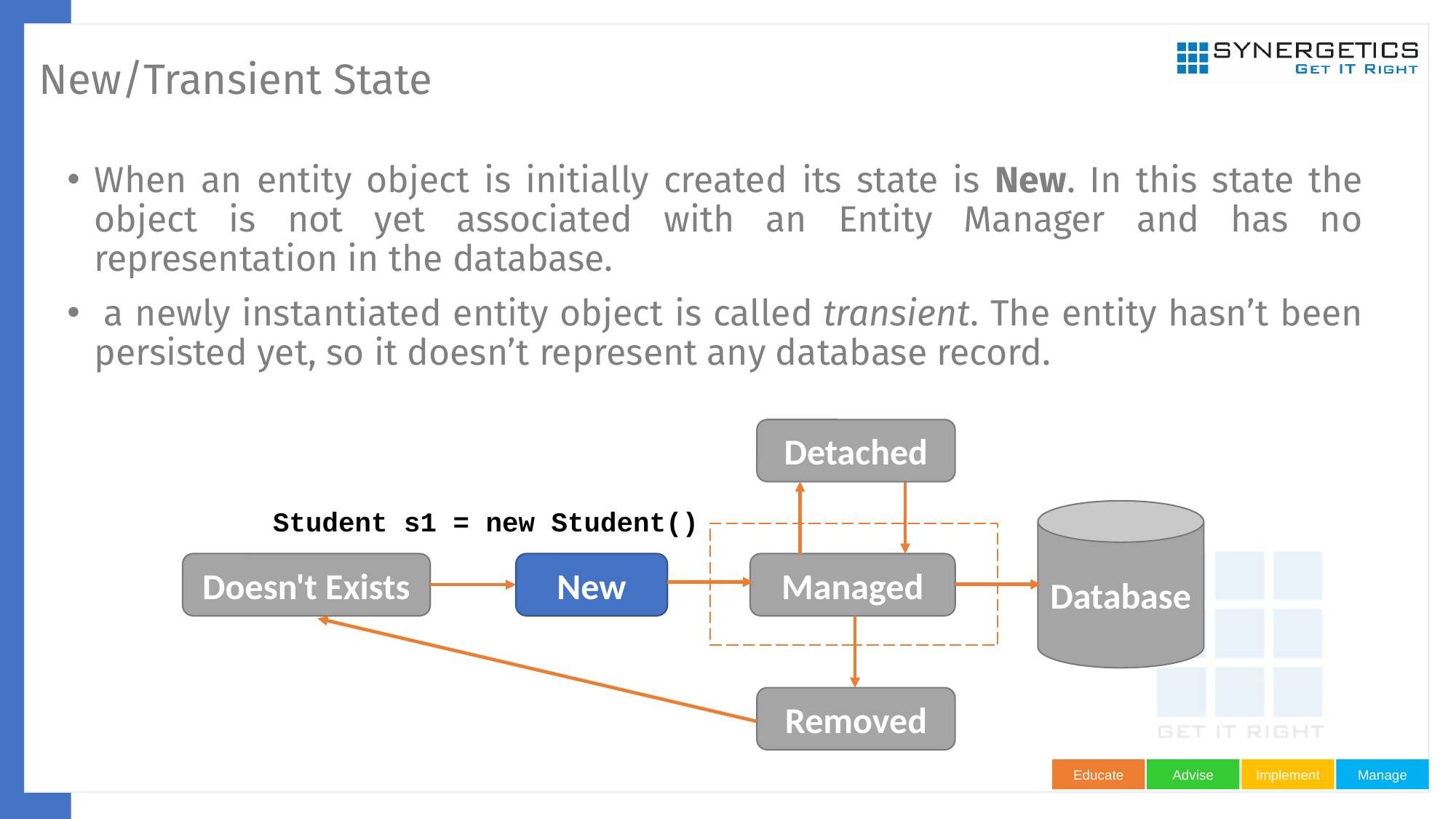

# New/Transient State
When an entity object is initially created its state is New. In this state the object is not yet associated with an Entity Manager and has no representation in the database.
 a newly instantiated entity object is called transient. The entity hasn’t been persisted yet, so it doesn’t represent any database record.

Detached
Database

Doesn't Exists
New
Managed
Removed
Student s1 = new Student()